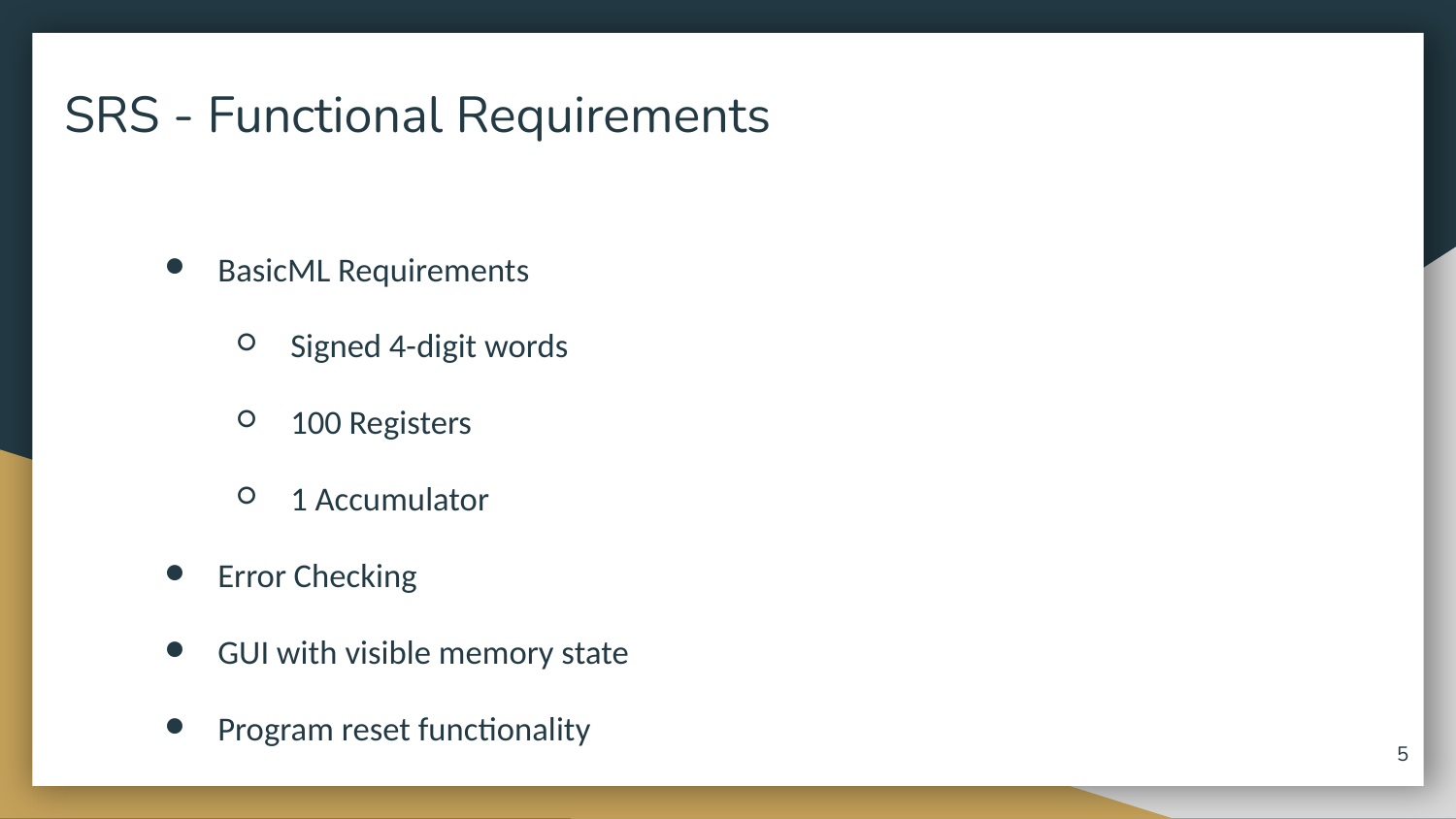

# SRS - Functional Requirements
BasicML Requirements
Signed 4-digit words
100 Registers
1 Accumulator
Error Checking
GUI with visible memory state
Program reset functionality
5